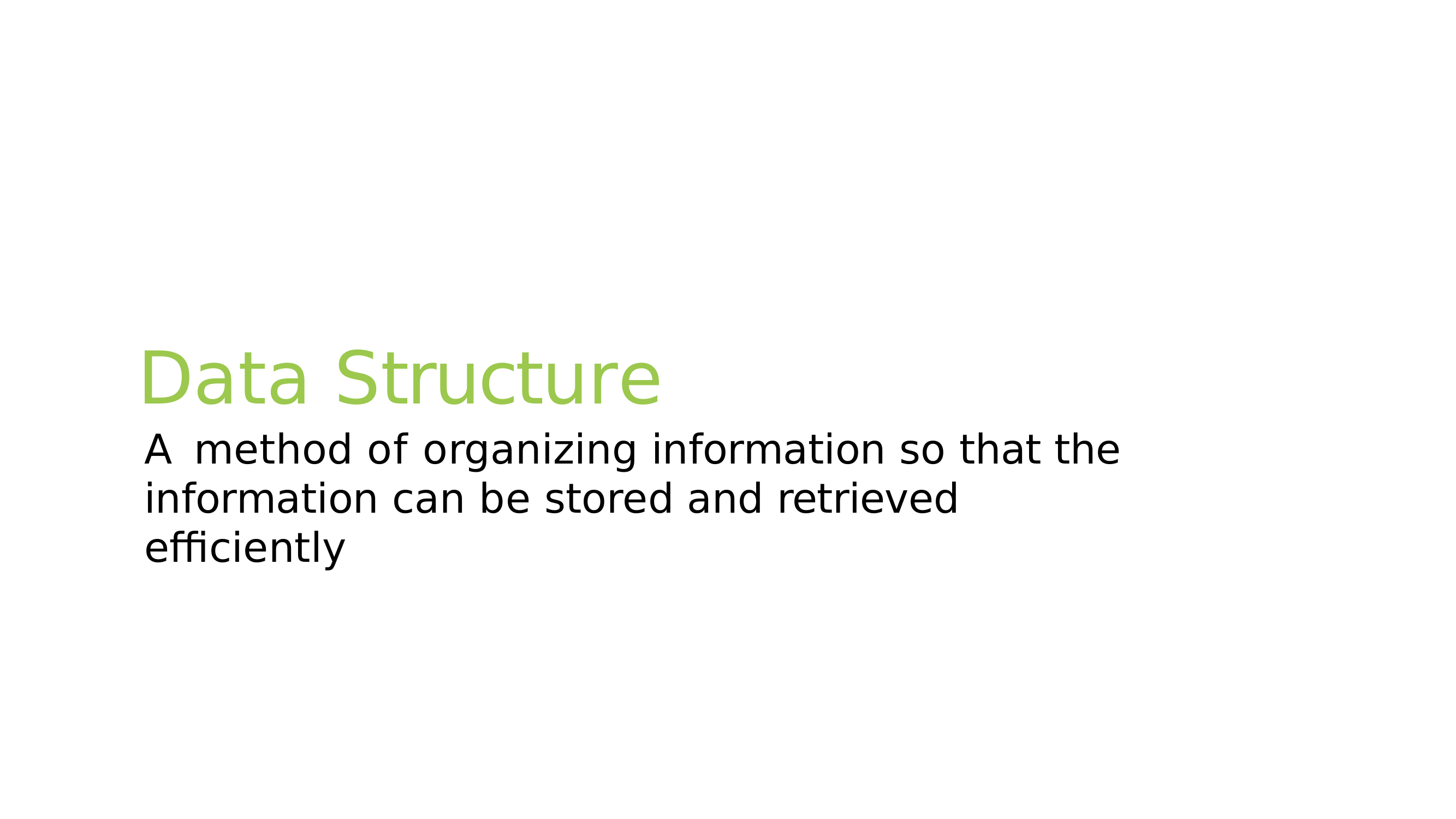

# Data Structure
A method of organizing information so that the  information can be stored and retrieved efficiently
5